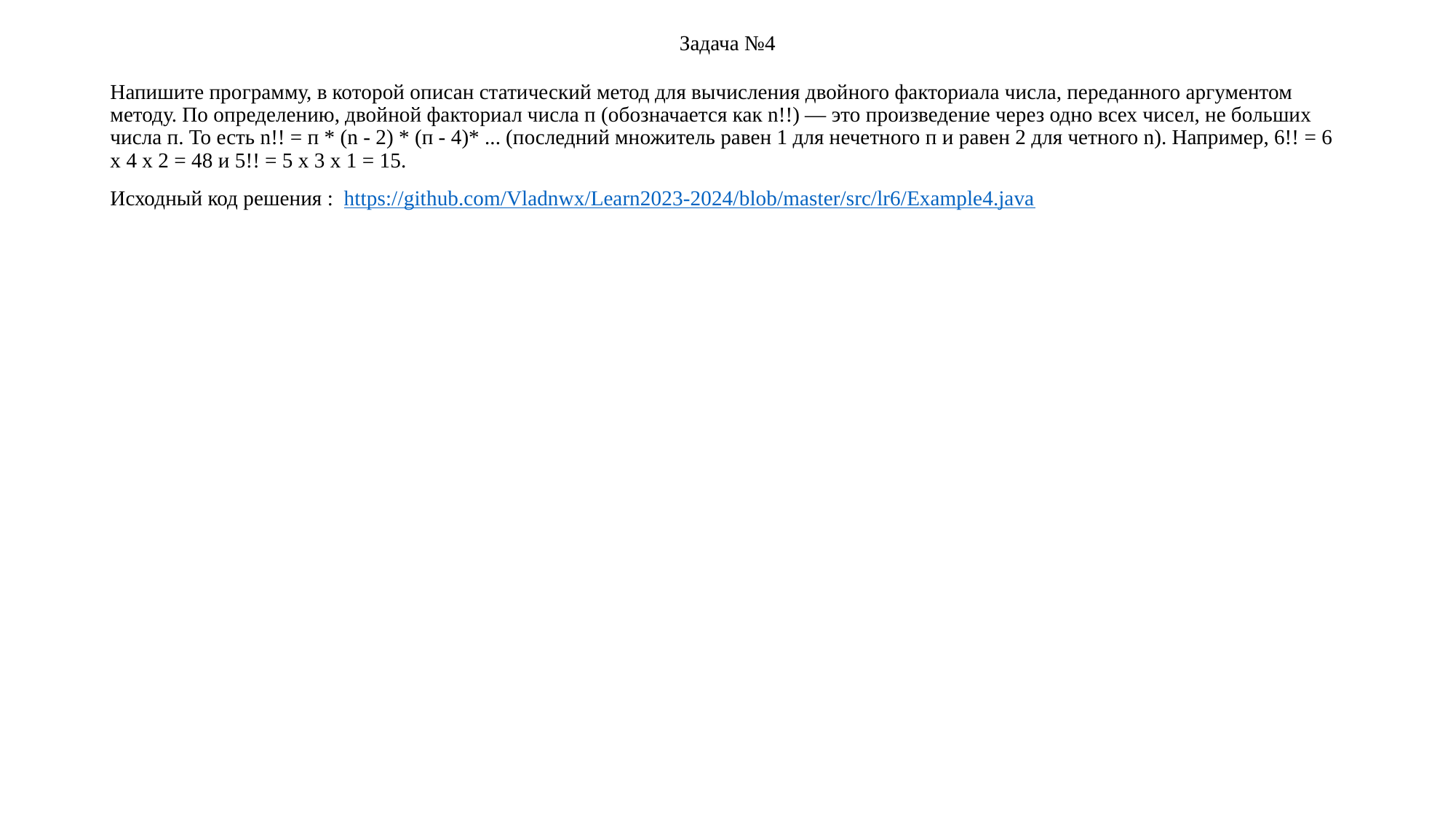

# Задача №4
Напишите программу, в которой описан статический метод для вычисления двойного факториала числа, переданного аргументом методу. По определению, двойной факториал числа п (обозначается как n!!) — это произведение через одно всех чисел, не больших числа п. То есть n!! = п * (n - 2) * (п - 4)* ... (последний множитель равен 1 для нечетного п и равен 2 для четного n). Например, 6!! = 6 х 4 х 2 = 48 и 5!! = 5 х 3 х 1 = 15.
Исходный код решения :  https://github.com/Vladnwx/Learn2023-2024/blob/master/src/lr6/Example4.java